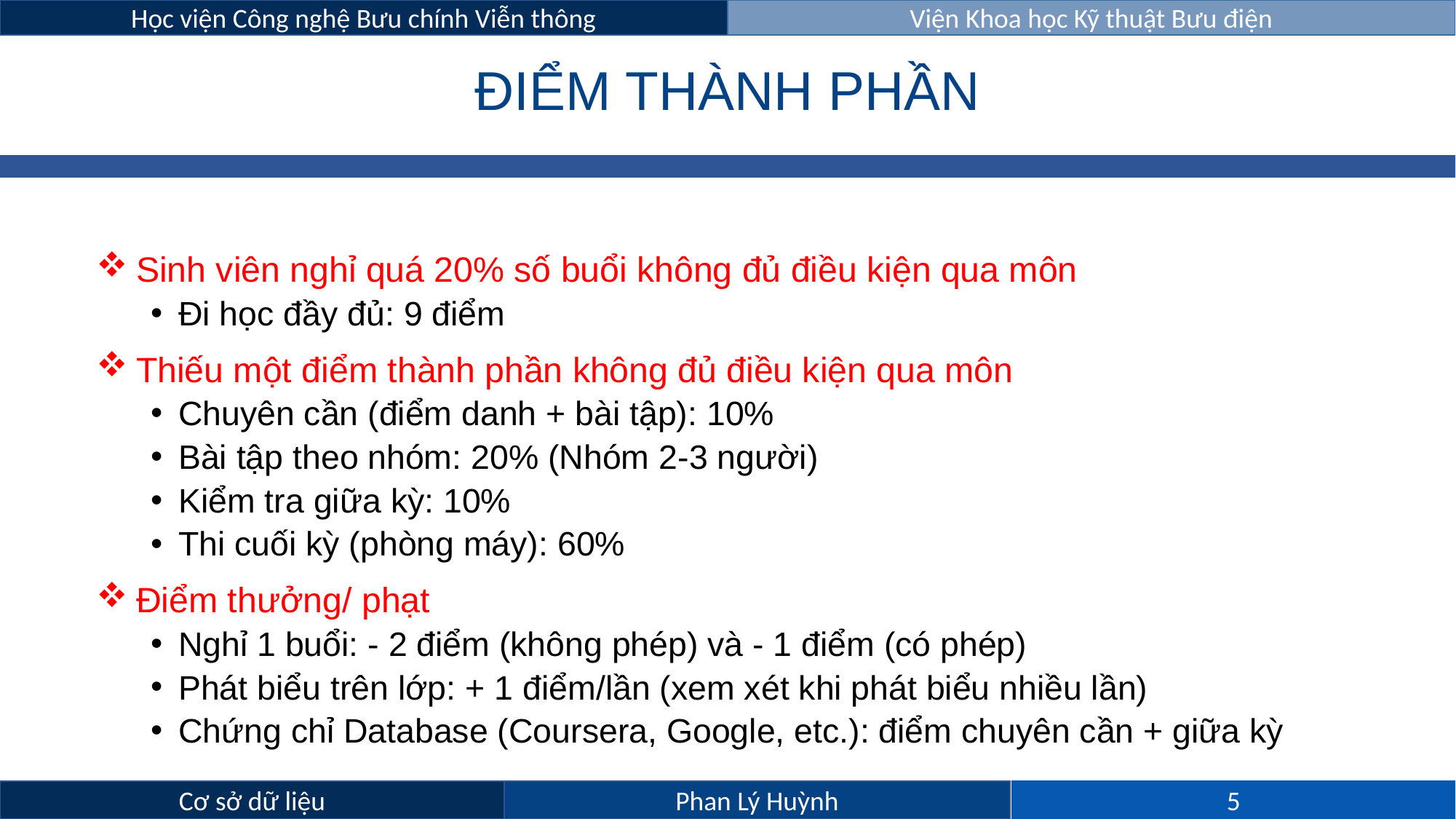

# ĐIỂM THÀNH PHẦN
 Sinh viên nghỉ quá 20% số buổi không đủ điều kiện qua môn
Đi học đầy đủ: 9 điểm
 Thiếu một điểm thành phần không đủ điều kiện qua môn
Chuyên cần (điểm danh + bài tập): 10%
Bài tập theo nhóm: 20% (Nhóm 2-3 người)
Kiểm tra giữa kỳ: 10%
Thi cuối kỳ (phòng máy): 60%
 Điểm thưởng/ phạt
Nghỉ 1 buổi: - 2 điểm (không phép) và - 1 điểm (có phép)
Phát biểu trên lớp: + 1 điểm/lần (xem xét khi phát biểu nhiều lần)
Chứng chỉ Database (Coursera, Google, etc.): điểm chuyên cần + giữa kỳ